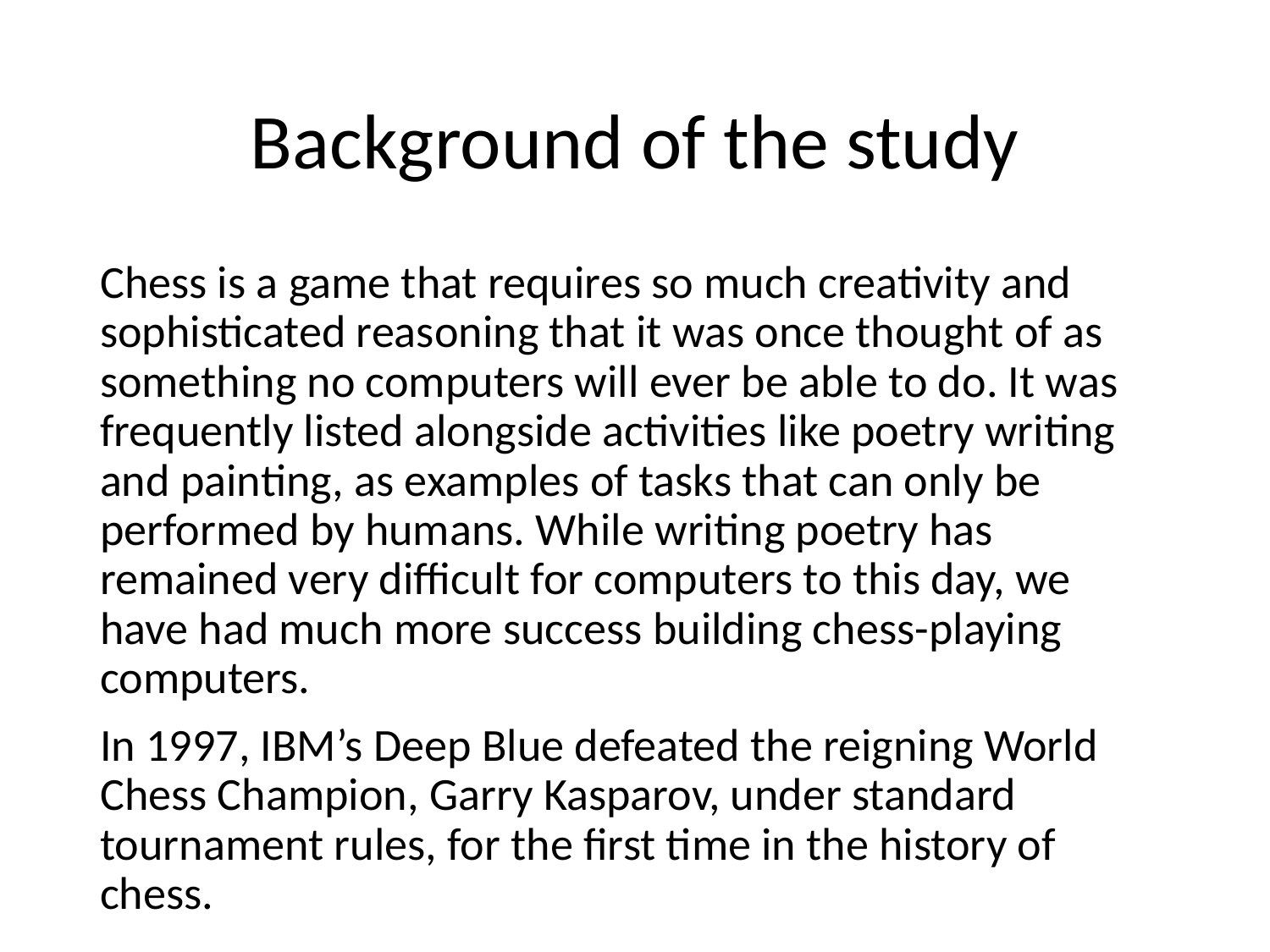

# Background of the study
Chess is a game that requires so much creativity and sophisticated reasoning that it was once thought of as something no computers will ever be able to do. It was frequently listed alongside activities like poetry writing and painting, as examples of tasks that can only be performed by humans. While writing poetry has remained very difficult for computers to this day, we have had much more success building chess-playing computers.
In 1997, IBM’s Deep Blue defeated the reigning World Chess Champion, Garry Kasparov, under standard tournament rules, for the first time in the history of chess.